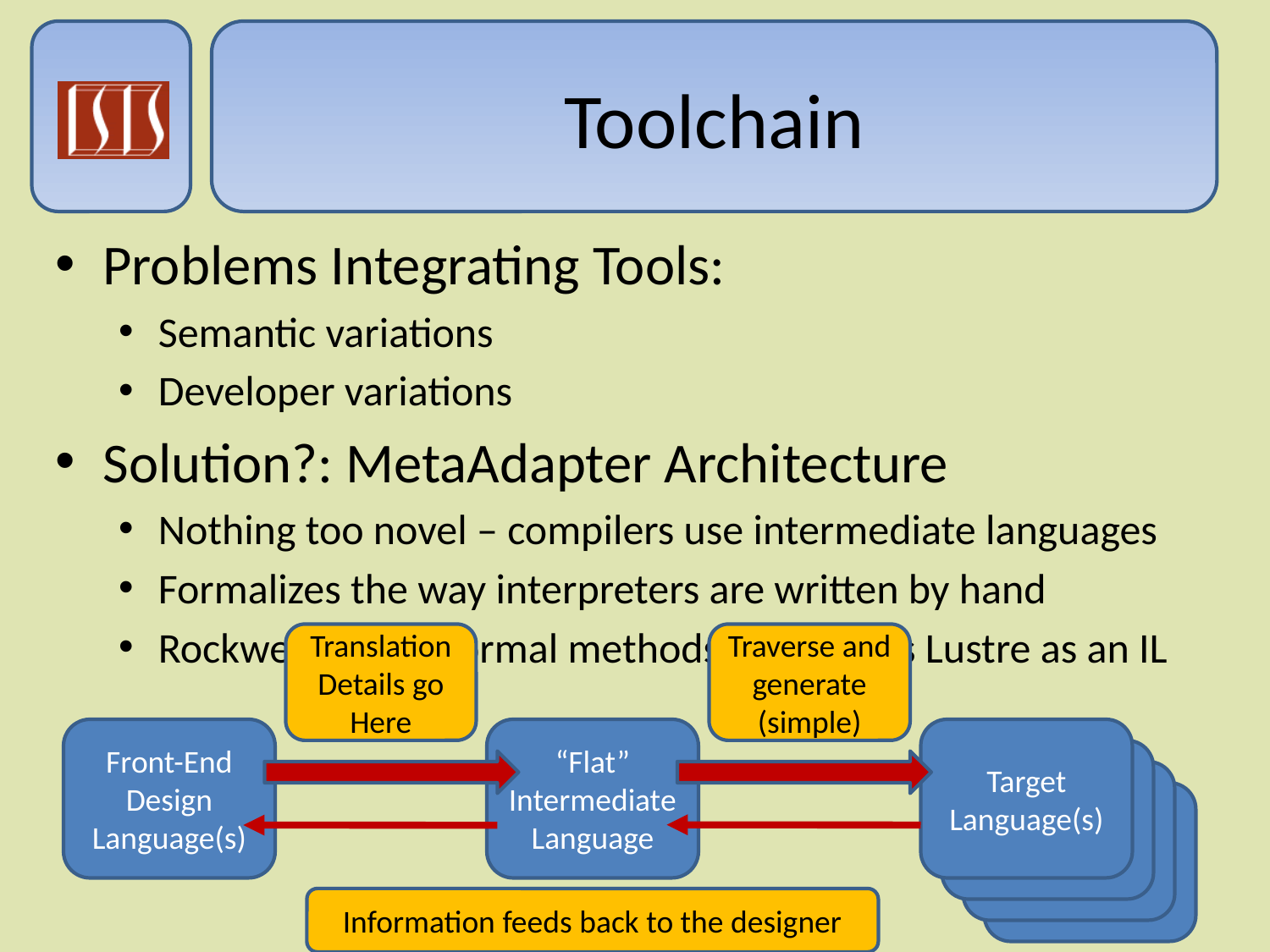

# Toolchain
Problems Integrating Tools:
Semantic variations
Developer variations
Solution?: MetaAdapter Architecture
Nothing too novel – compilers use intermediate languages
Formalizes the way interpreters are written by hand
Rockwell-Collins formal methods group uses Lustre as an IL

Translation Details go Here
Traverse and generate
(simple)
Front-End
Design
Language(s)
“Flat” Intermediate Language
Target
Language(s)
Target
Language(s)

Target
Language(s)
Target
Language(s)
Information feeds back to the designer